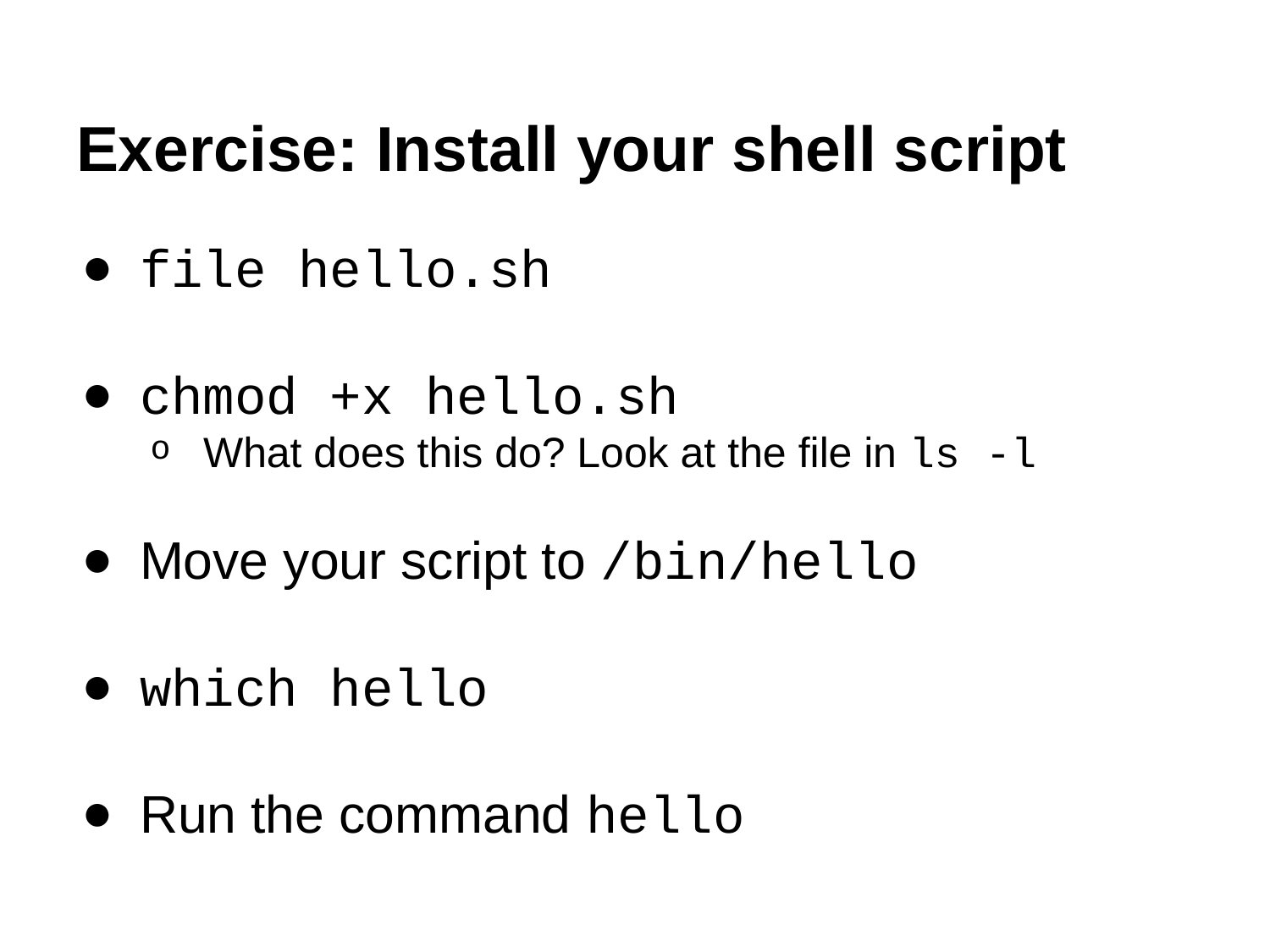

# Exercise: Install your shell script
file hello.sh
chmod +x hello.sh
What does this do? Look at the file in ls -l
Move your script to /bin/hello
which hello
Run the command hello